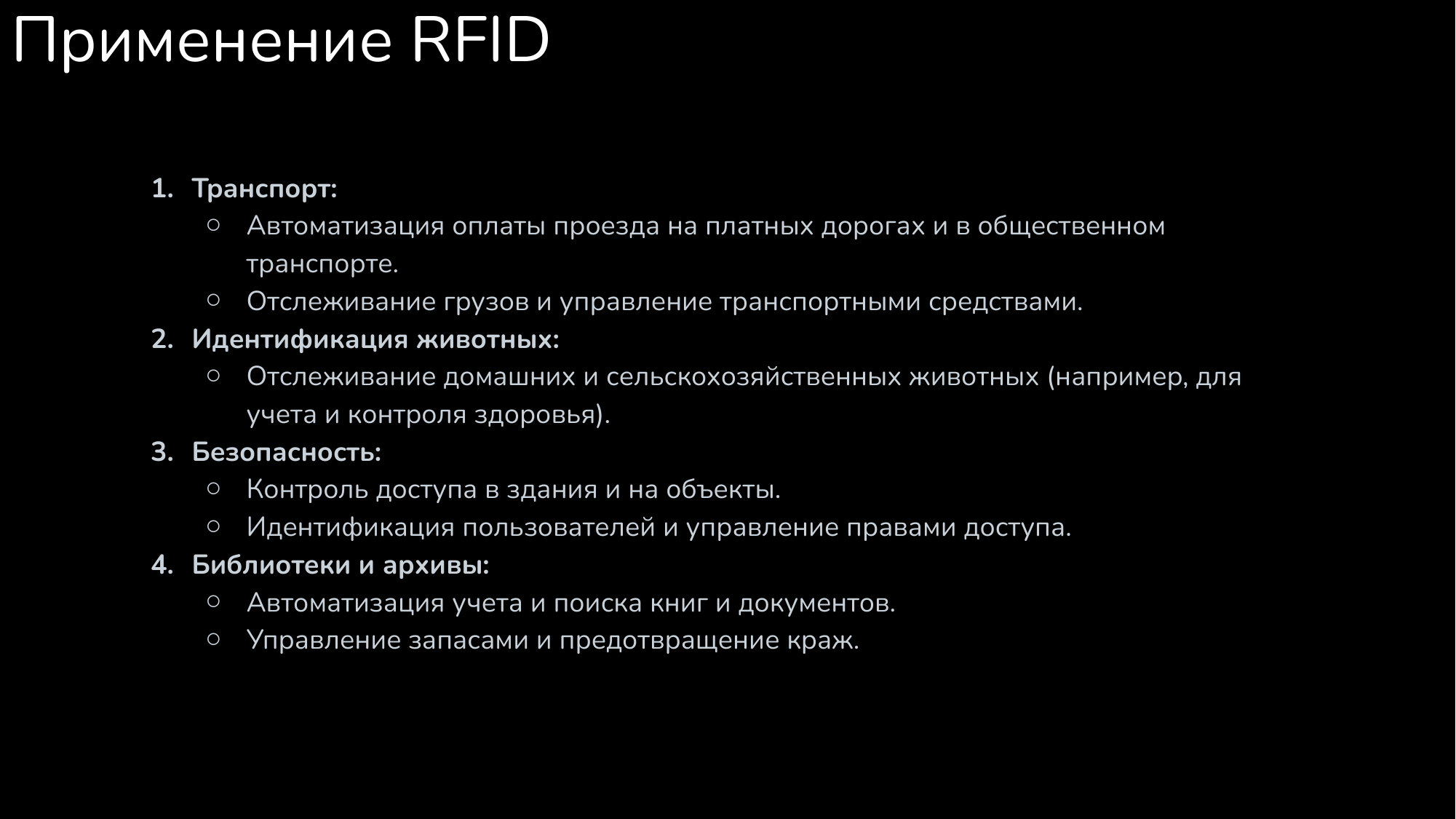

# Применение RFID
Транспорт:
Автоматизация оплаты проезда на платных дорогах и в общественном транспорте.
Отслеживание грузов и управление транспортными средствами.
Идентификация животных:
Отслеживание домашних и сельскохозяйственных животных (например, для учета и контроля здоровья).
Безопасность:
Контроль доступа в здания и на объекты.
Идентификация пользователей и управление правами доступа.
Библиотеки и архивы:
Автоматизация учета и поиска книг и документов.
Управление запасами и предотвращение краж.